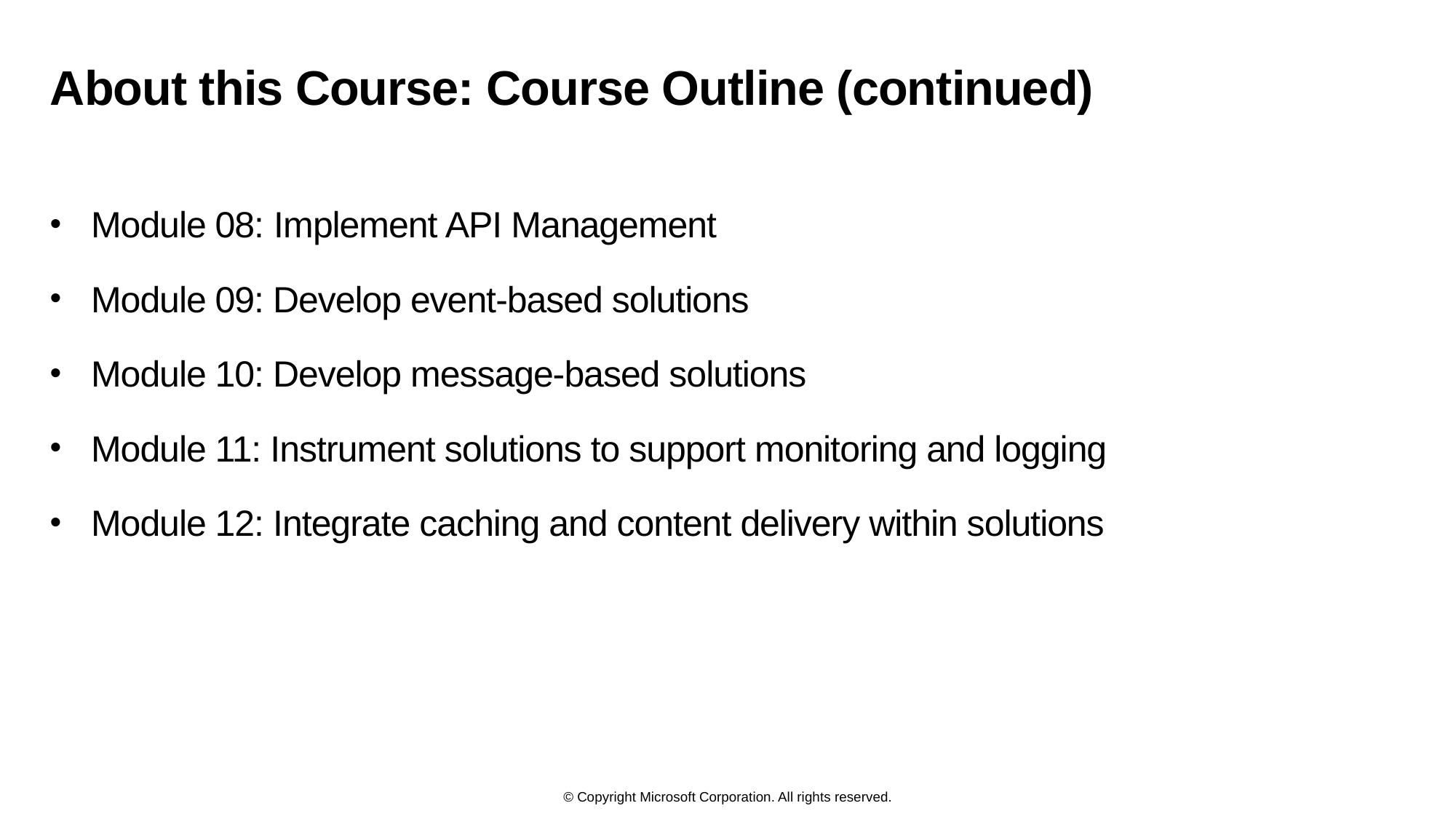

# About this Course: Course Outline (continued)
Module 08: Implement API Management
Module 09: Develop event-based solutions
Module 10: Develop message-based solutions
Module 11: Instrument solutions to support monitoring and logging
Module 12: Integrate caching and content delivery within solutions